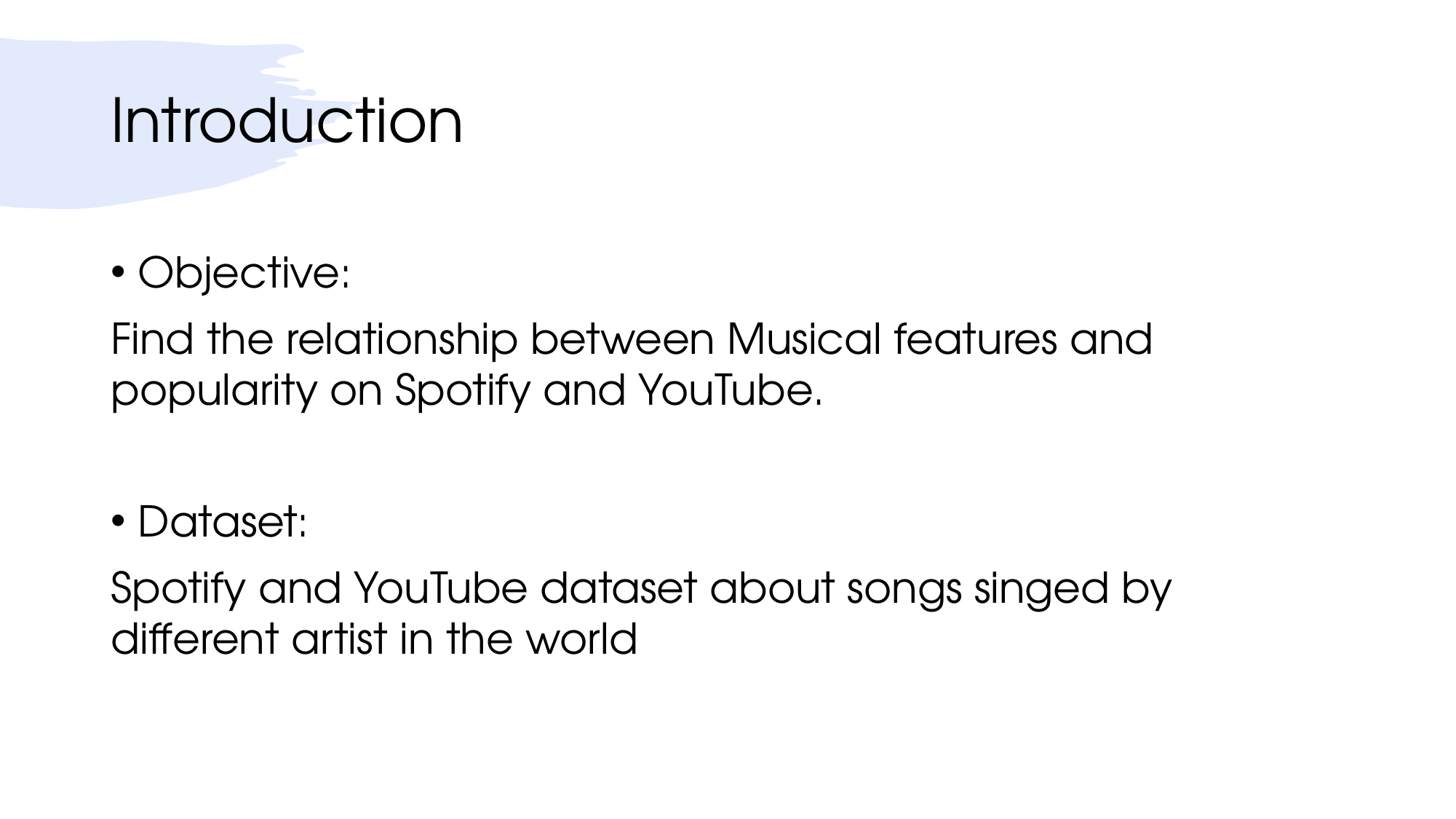

# Introduction
Objective:
Find the relationship between Musical features and popularity on Spotify and YouTube.

Dataset:
Spotify and YouTube dataset about songs singed by different artist in the world